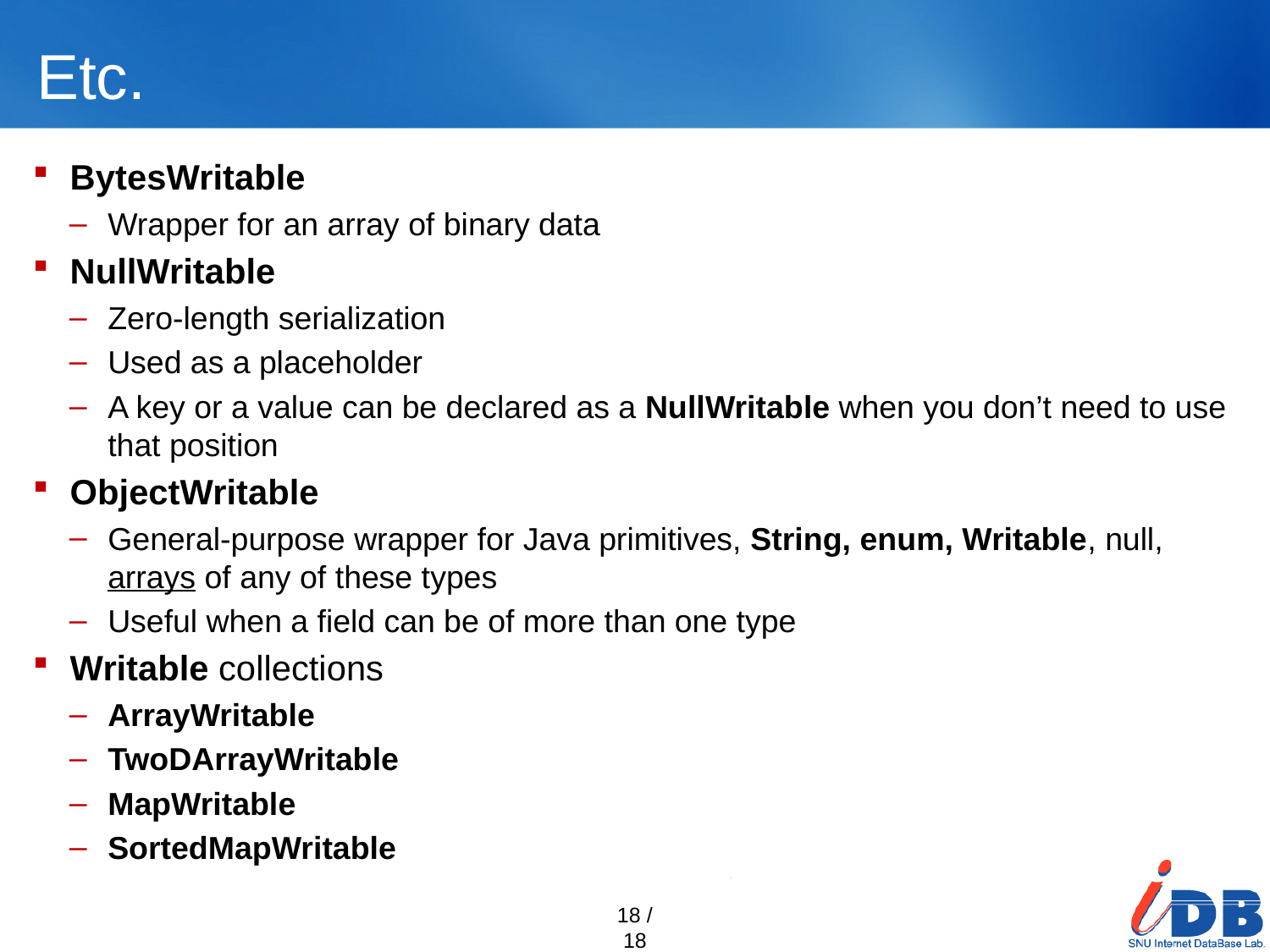

# Etc.
BytesWritable
Wrapper for an array of binary data
NullWritable
Zero-length serialization
Used as a placeholder
A key or a value can be declared as a NullWritable when you don’t need to use that position
ObjectWritable
General-purpose wrapper for Java primitives, String, enum, Writable, null, arrays of any of these types
Useful when a field can be of more than one type
Writable collections
ArrayWritable
TwoDArrayWritable
MapWritable
SortedMapWritable

18 / 18